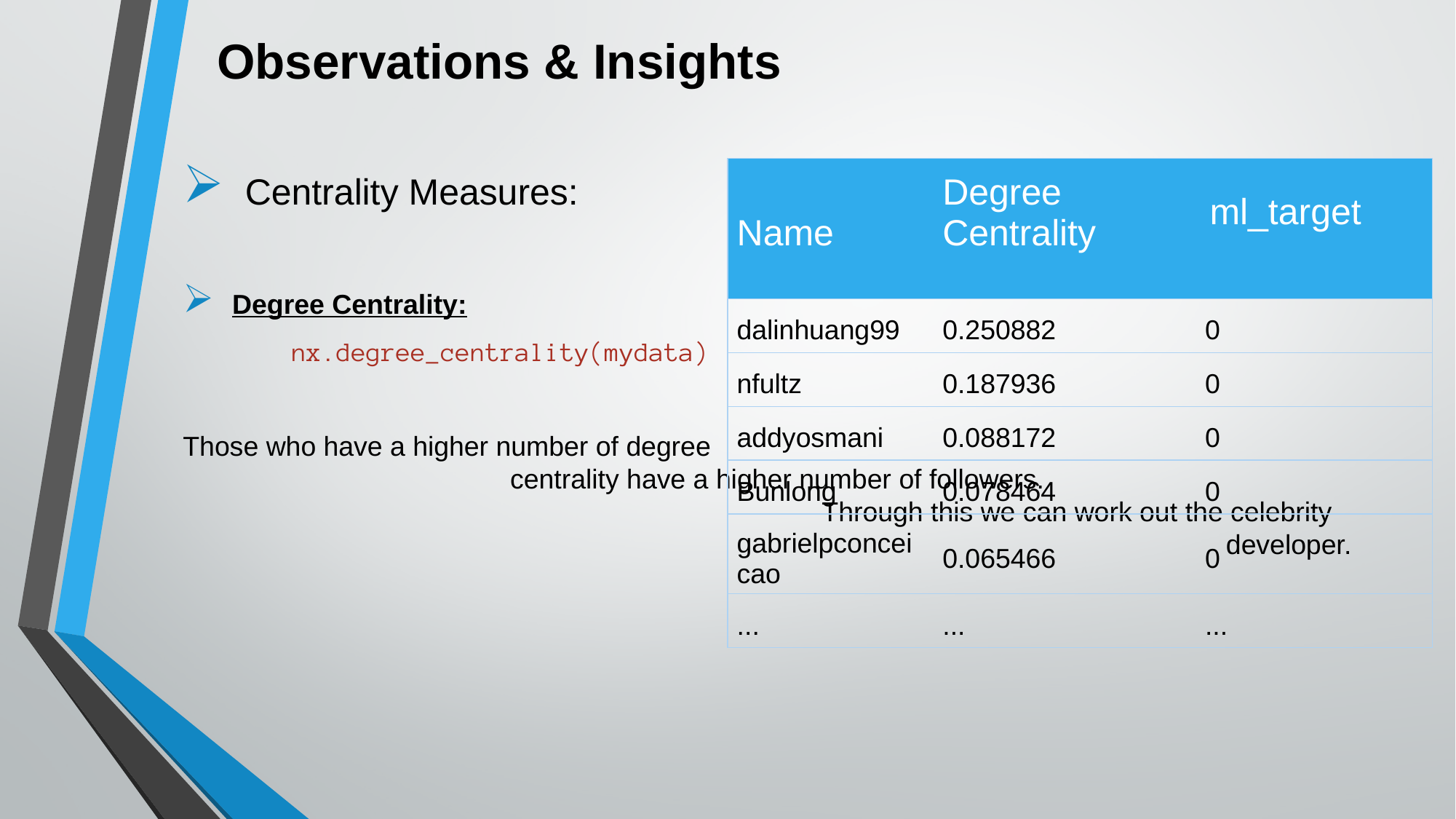

# Observations & Insights

  Centrality Measures:

  Degree Centrality:
	nx.degree_centrality(mydata)

Those who have a higher number of degree                                                                                                                                        centrality have a higher number of followers.                                                                                                                                      Through this we can work out the celebrity                       									        developer.

| Name | Degree Centrality | ml\_target |
| --- | --- | --- |
| dalinhuang99 | 0.250882 | 0 |
| nfultz | 0.187936 | 0 |
| addyosmani | 0.088172 | 0 |
| Bunlong | 0.078464 | 0 |
| gabrielpconceicao | 0.065466 | 0 |
| ... | ... | ... |